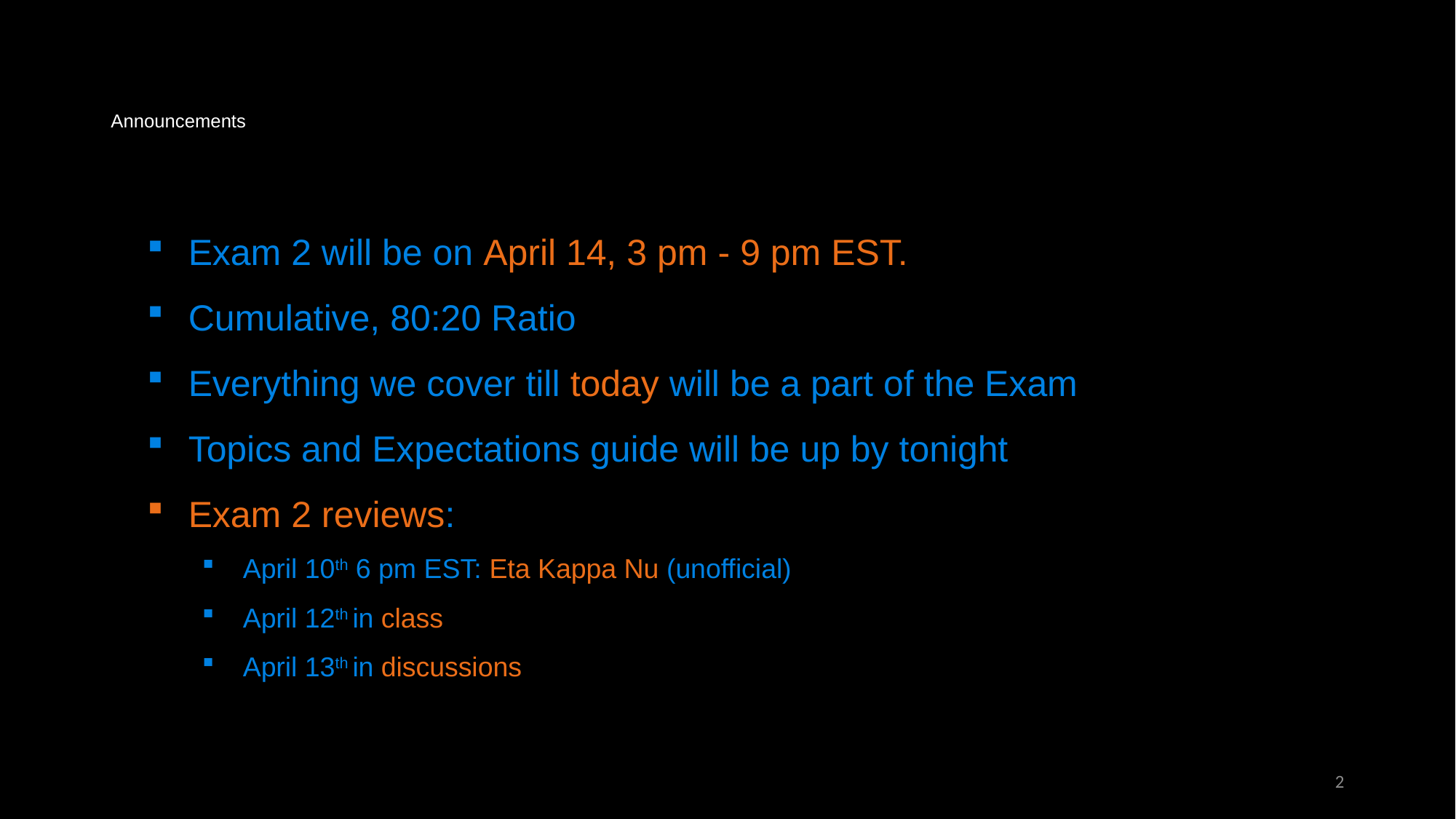

# Announcements
Exam 2 will be on April 14, 3 pm - 9 pm EST.
Cumulative, 80:20 Ratio
Everything we cover till today will be a part of the Exam
Topics and Expectations guide will be up by tonight
Exam 2 reviews:
April 10th 6 pm EST: Eta Kappa Nu (unofficial)
April 12th in class
April 13th in discussions

2